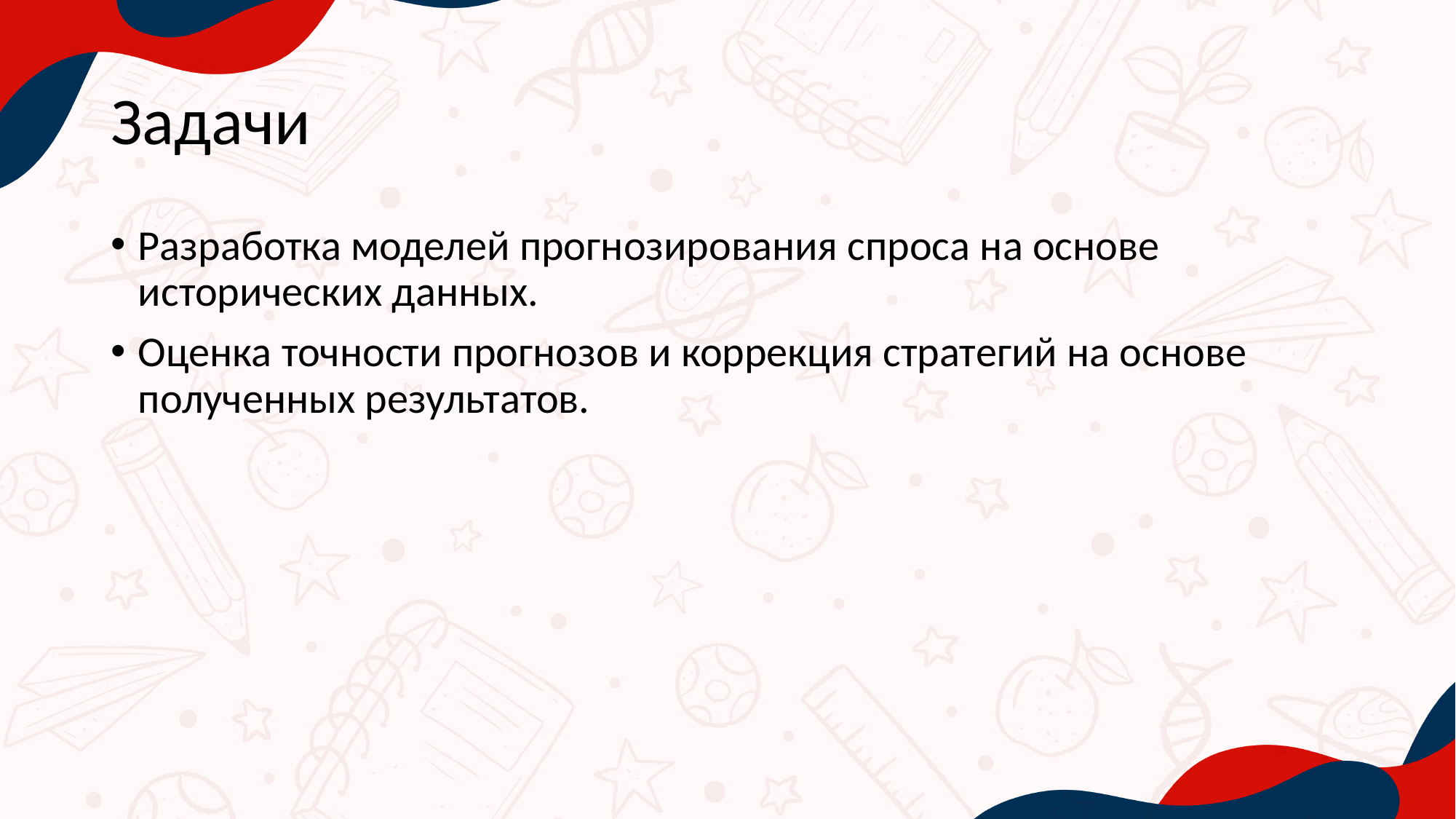

# Задачи
Разработка моделей прогнозирования спроса на основе исторических данных.
Оценка точности прогнозов и коррекция стратегий на основе полученных результатов.